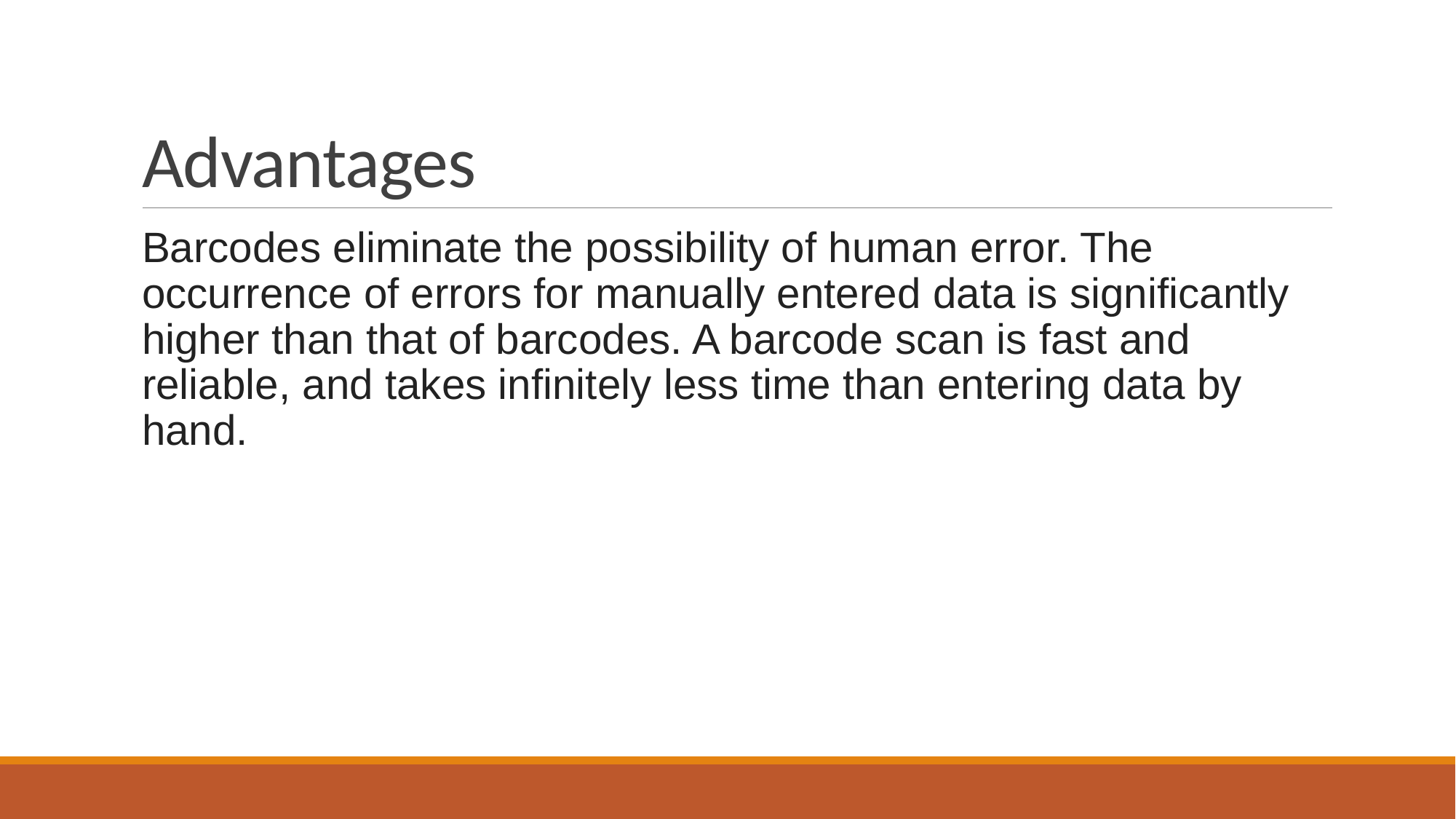

# Advantages
Barcodes eliminate the possibility of human error. The occurrence of errors for manually entered data is significantly higher than that of barcodes. A barcode scan is fast and reliable, and takes infinitely less time than entering data by hand.